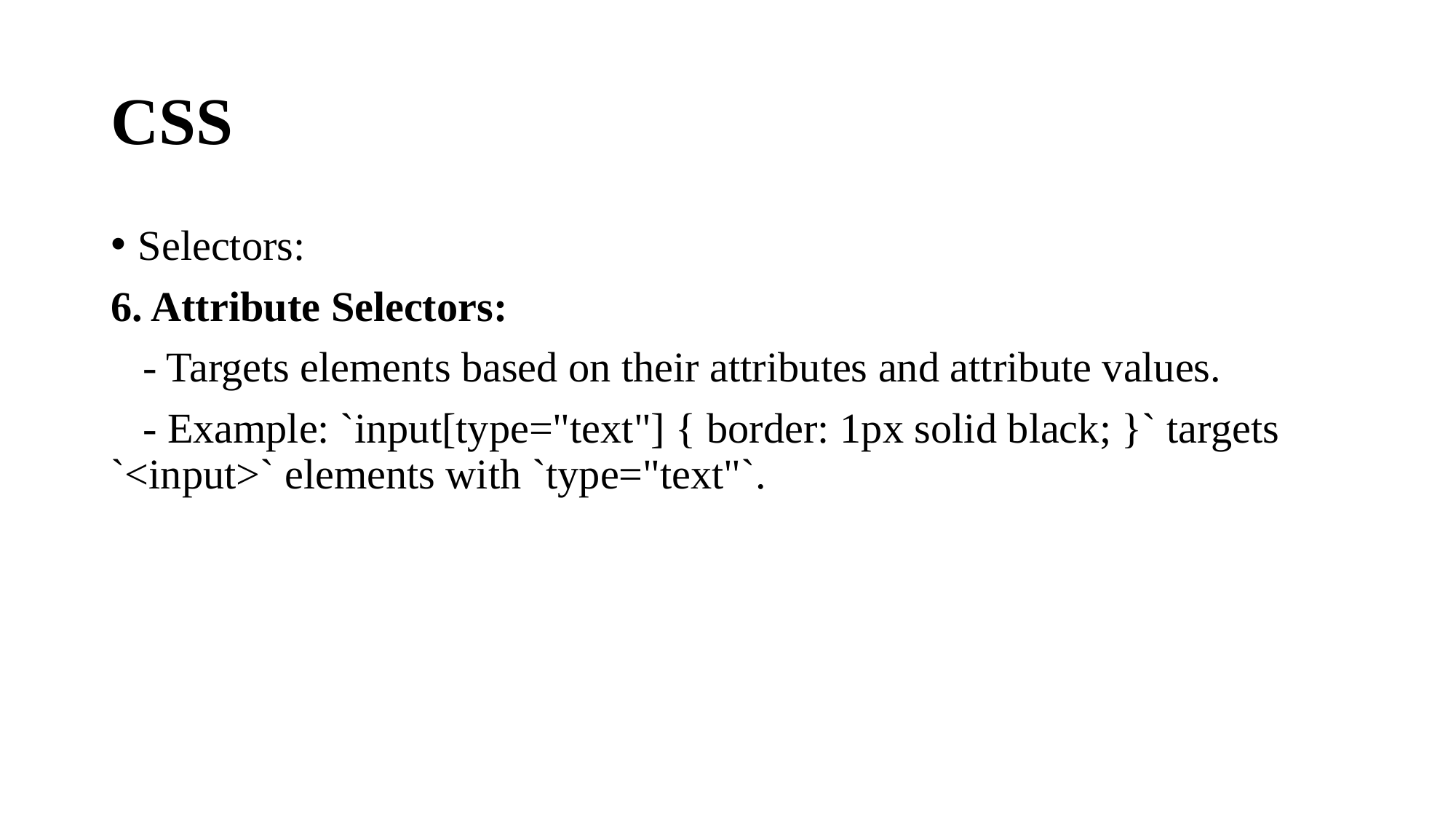

# CSS
Selectors:
6. Attribute Selectors:
   - Targets elements based on their attributes and attribute values.
   - Example: `input[type="text"] { border: 1px solid black; }` targets `<input>` elements with `type="text"`.